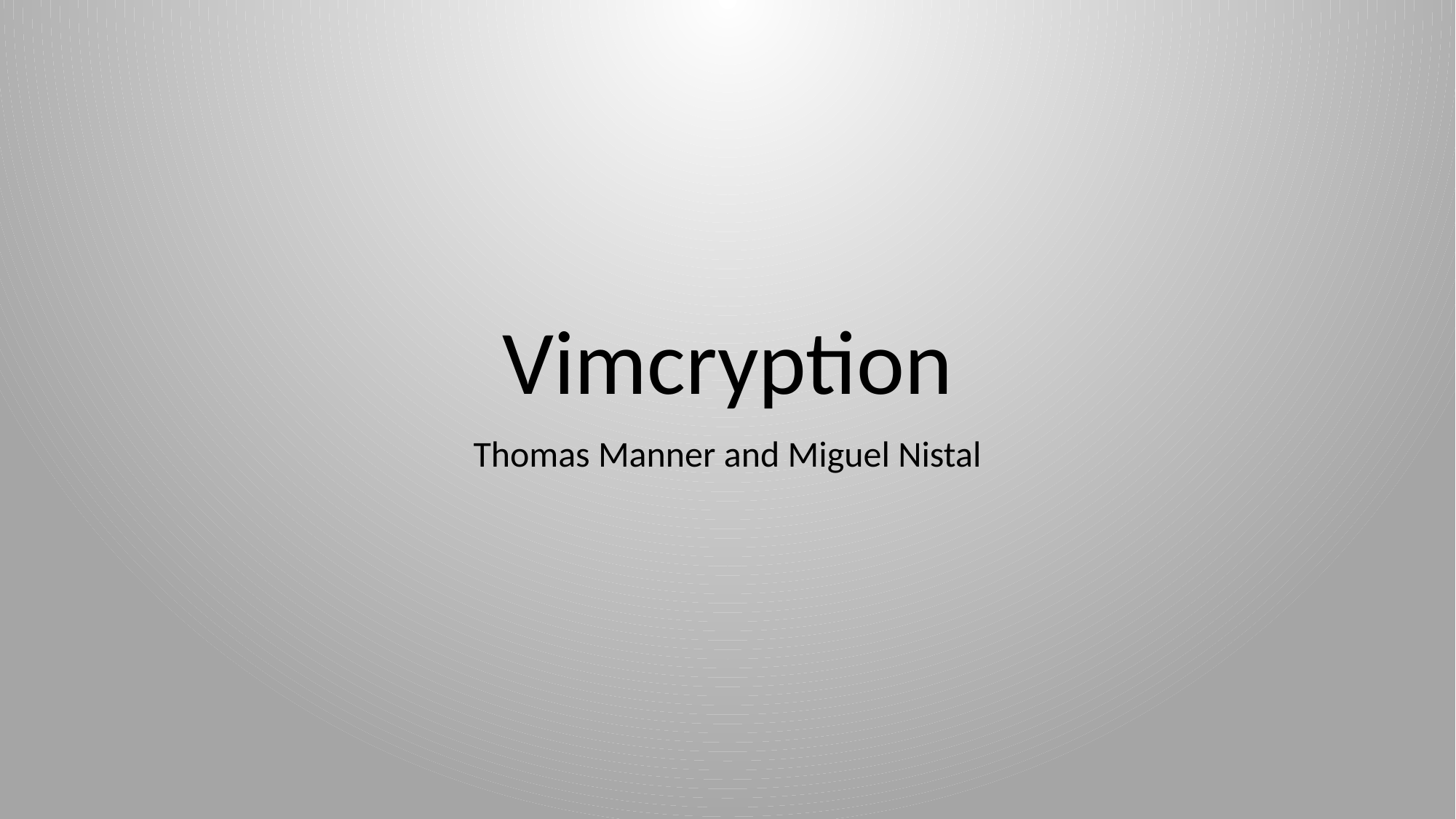

# Vimcryption
Thomas Manner and Miguel Nistal